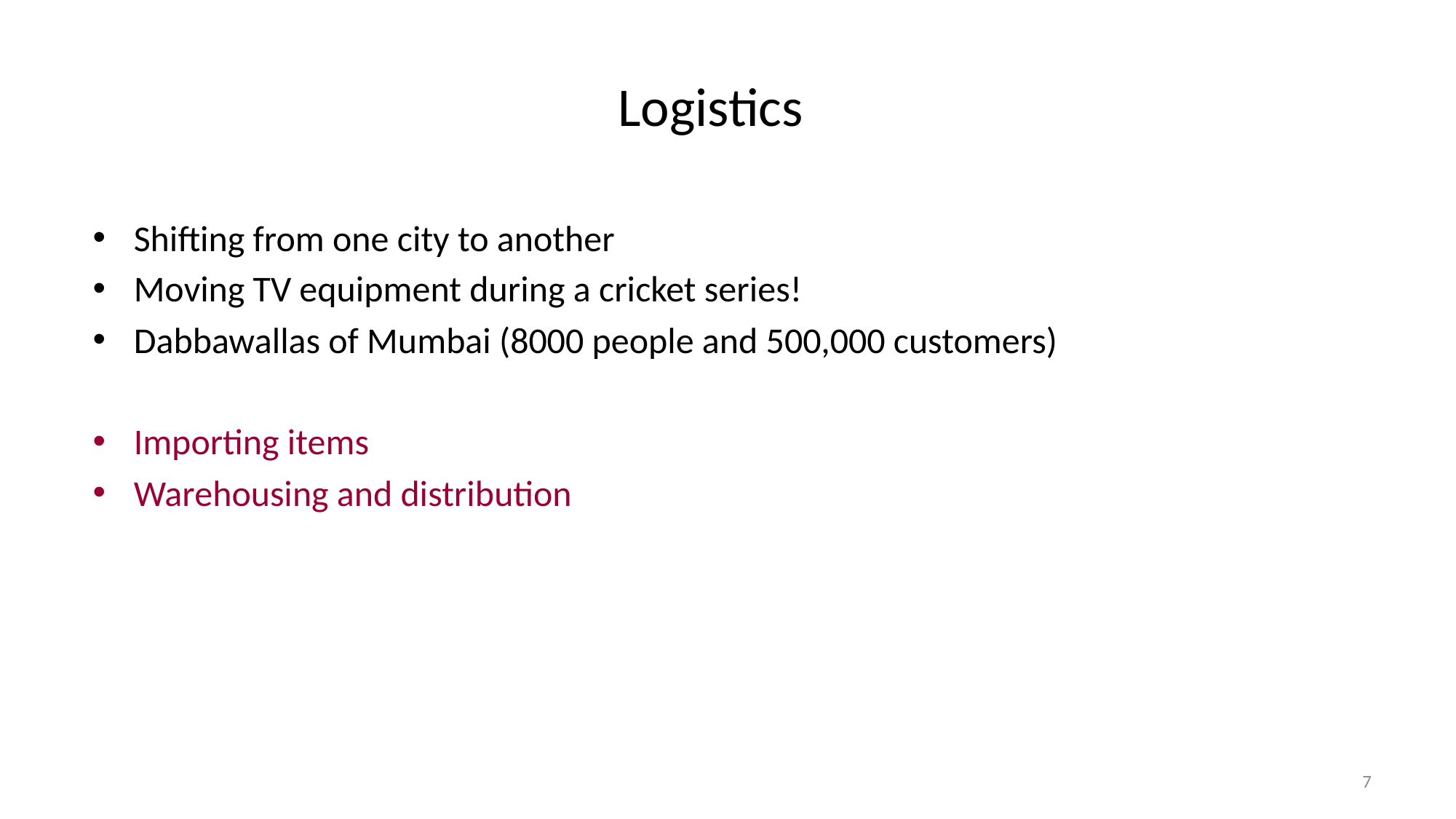

# Logistics
Shifting from one city to another
Moving TV equipment during a cricket series!
Dabbawallas of Mumbai (8000 people and 500,000 customers)

Importing items
Warehousing and distribution
7